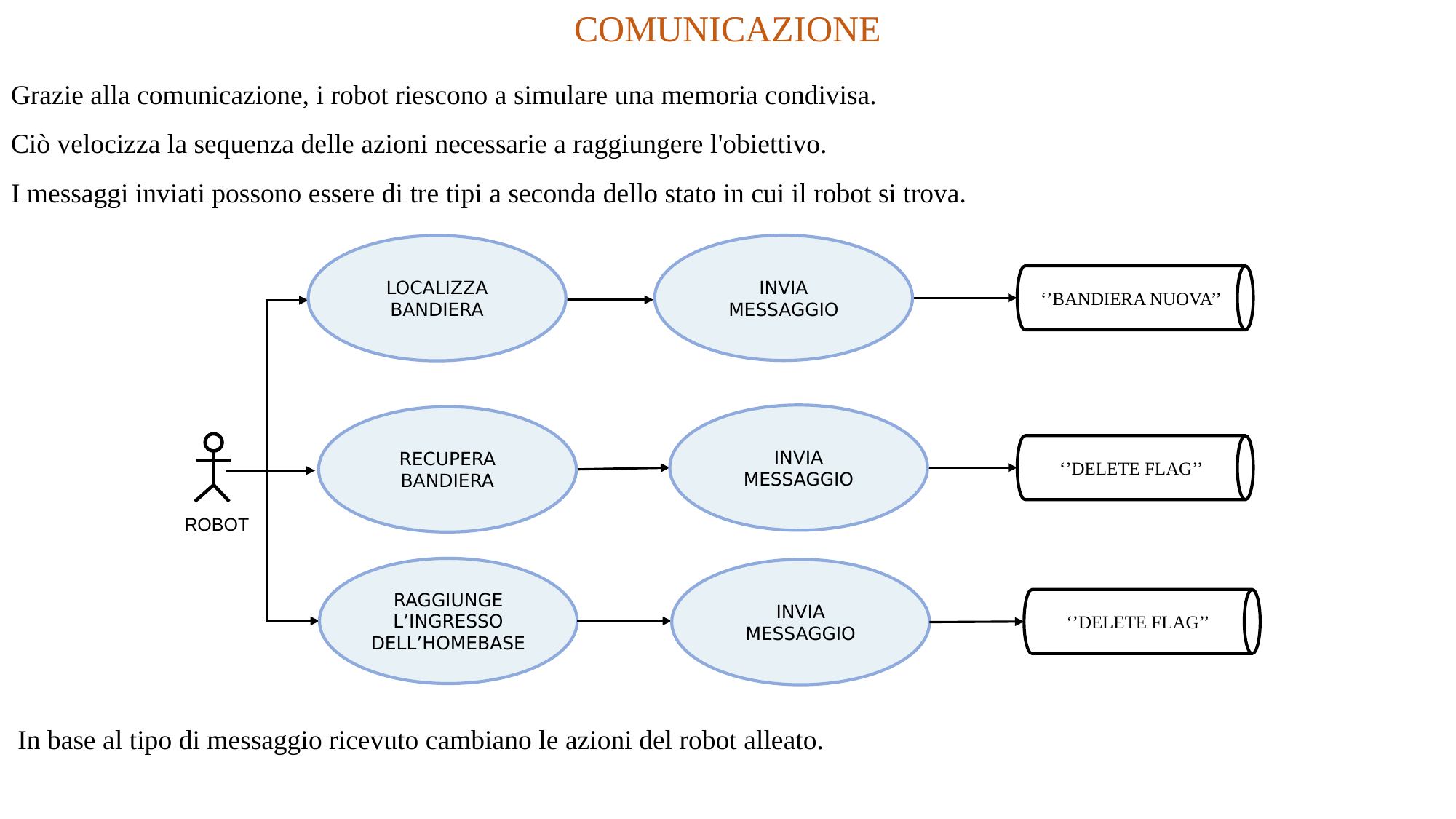

COMUNICAZIONE
Grazie alla comunicazione, i robot riescono a simulare una memoria condivisa.
Ciò velocizza la sequenza delle azioni necessarie a raggiungere l'obiettivo.
I messaggi inviati possono essere di tre tipi a seconda dello stato in cui il robot si trova.
INVIA MESSAGGIO
LOCALIZZA BANDIERA
‘’BANDIERA NUOVA’’
‘’DELETE FLAG’’

RAGGIUNGE L’INGRESSO DELL’HOMEBASE
INVIA MESSAGGIO
RECUPERA BANDIERA
‘’DELETE FLAG’’
INVIA MESSAGGIO
ROBOT
In base al tipo di messaggio ricevuto cambiano le azioni del robot alleato.